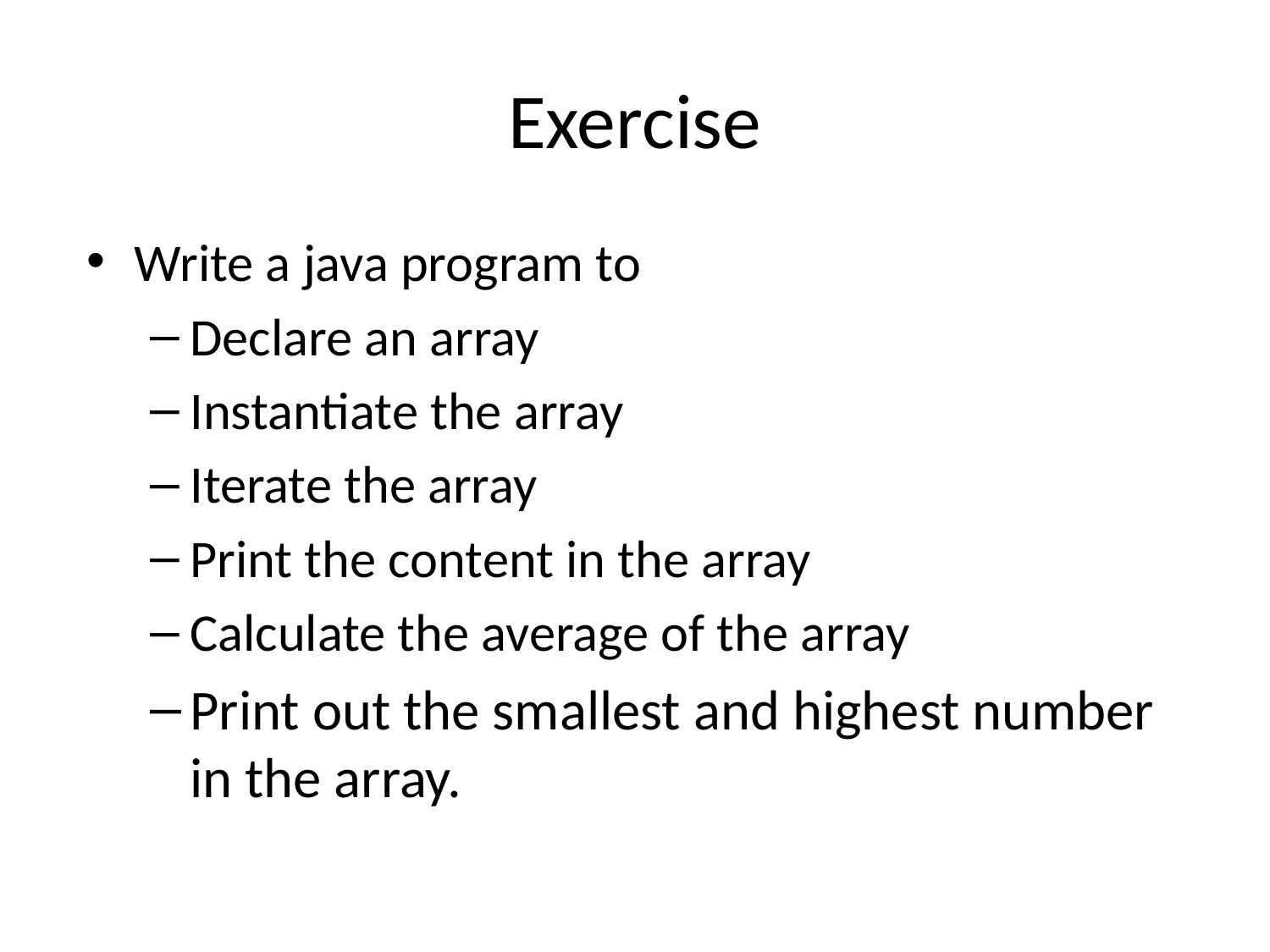

# Exercise
Write a java program to
Declare an array
Instantiate the array
Iterate the array
Print the content in the array
Calculate the average of the array
Print out the smallest and highest number in the array.